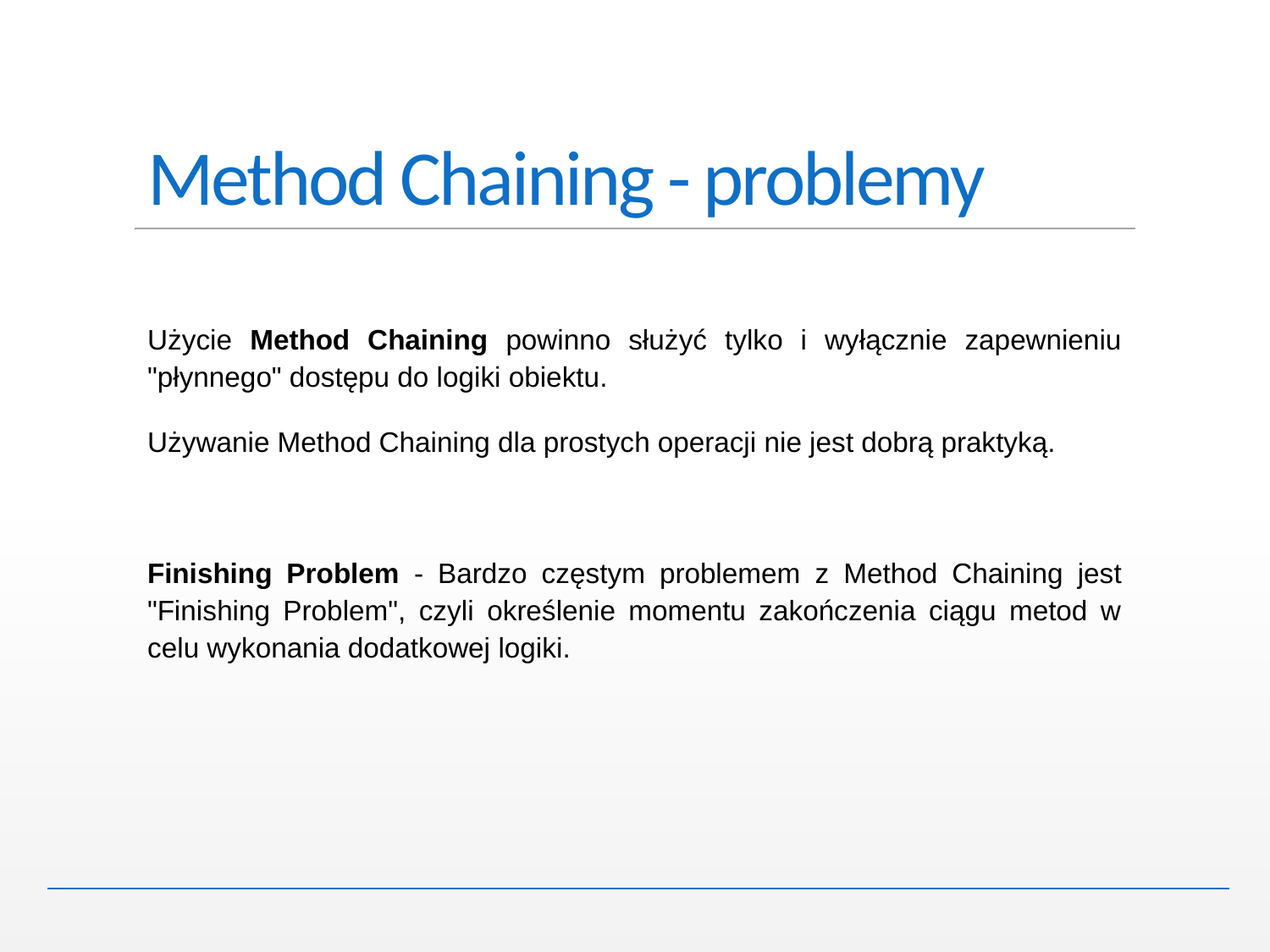

# Method Chaining - problemy
Użycie Method Chaining powinno służyć tylko i wyłącznie zapewnieniu "płynnego" dostępu do logiki obiektu.
Używanie Method Chaining dla prostych operacji nie jest dobrą praktyką.

Finishing Problem - Bardzo częstym problemem z Method Chaining jest "Finishing Problem", czyli określenie momentu zakończenia ciągu metod w celu wykonania dodatkowej logiki.